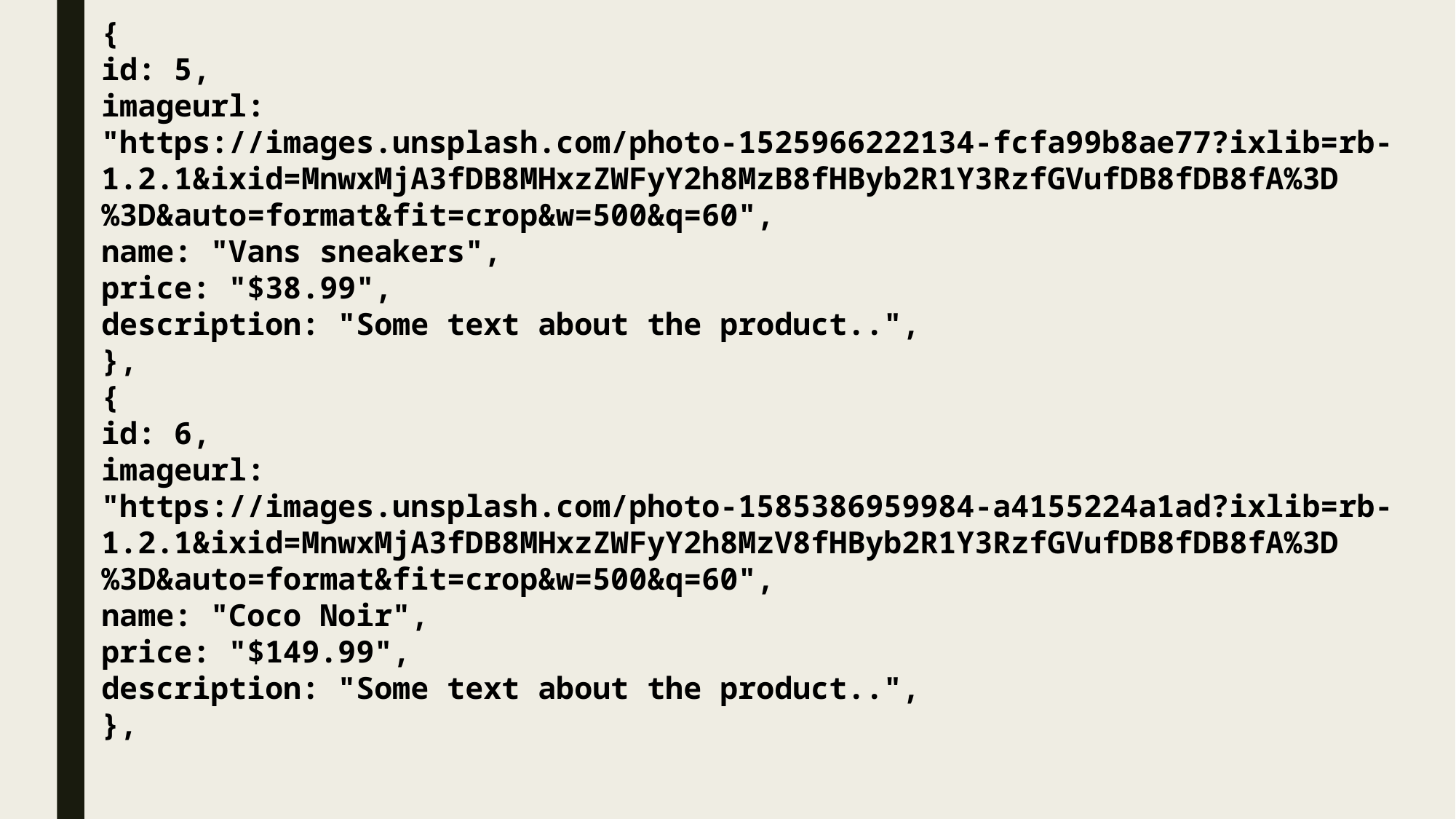

{
id: 5,
imageurl:
"https://images.unsplash.com/photo-1525966222134-fcfa99b8ae77?ixlib=rb-1.2.1&ixid=MnwxMjA3fDB8MHxzZWFyY2h8MzB8fHByb2R1Y3RzfGVufDB8fDB8fA%3D%3D&auto=format&fit=crop&w=500&q=60",
name: "Vans sneakers",
price: "$38.99",
description: "Some text about the product..",
},
{
id: 6,
imageurl:
"https://images.unsplash.com/photo-1585386959984-a4155224a1ad?ixlib=rb-1.2.1&ixid=MnwxMjA3fDB8MHxzZWFyY2h8MzV8fHByb2R1Y3RzfGVufDB8fDB8fA%3D%3D&auto=format&fit=crop&w=500&q=60",
name: "Coco Noir",
price: "$149.99",
description: "Some text about the product..",
},